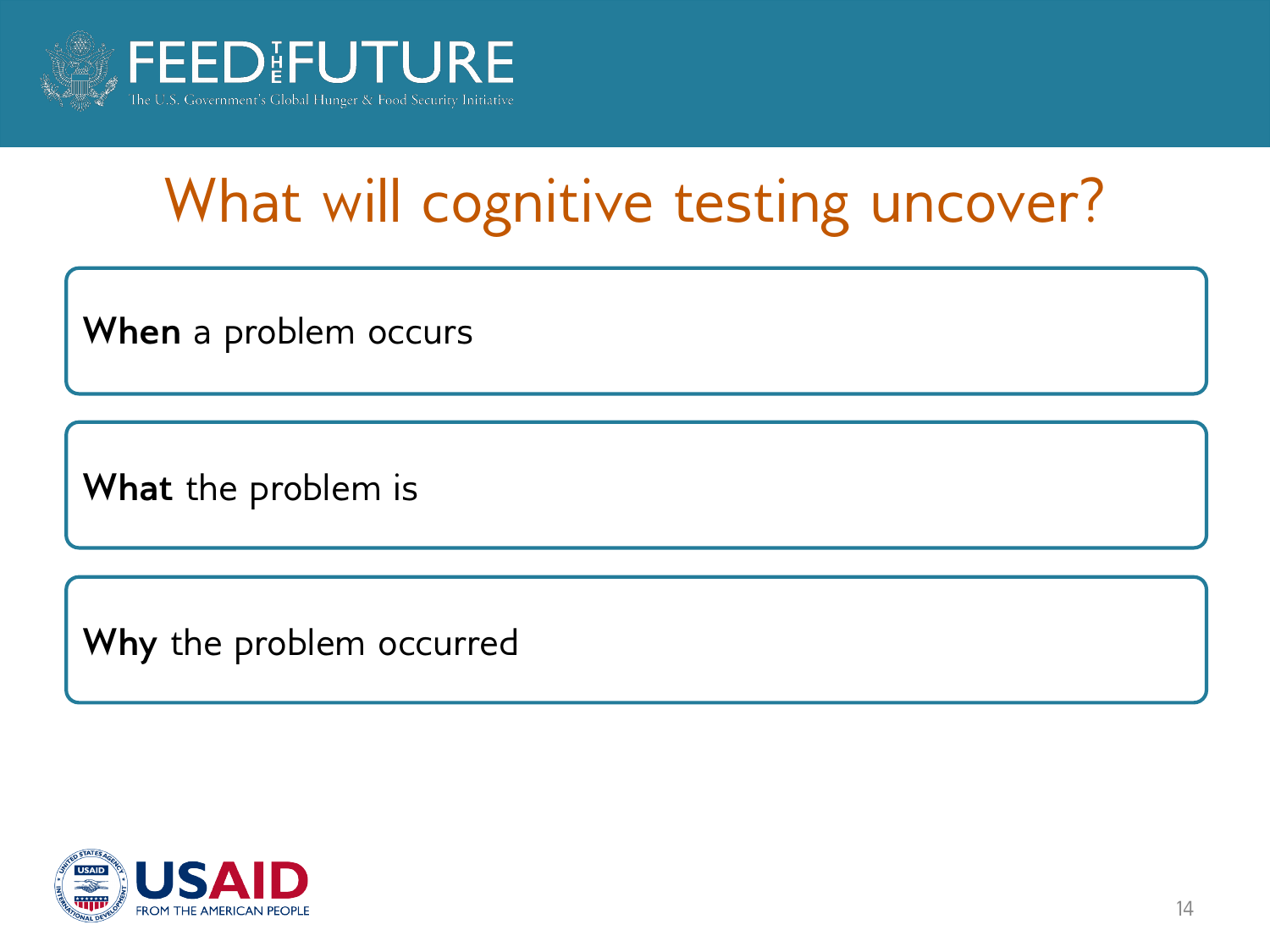

# What will cognitive testing uncover?

When a problem occurs
What the problem is
Why the problem occurred
14